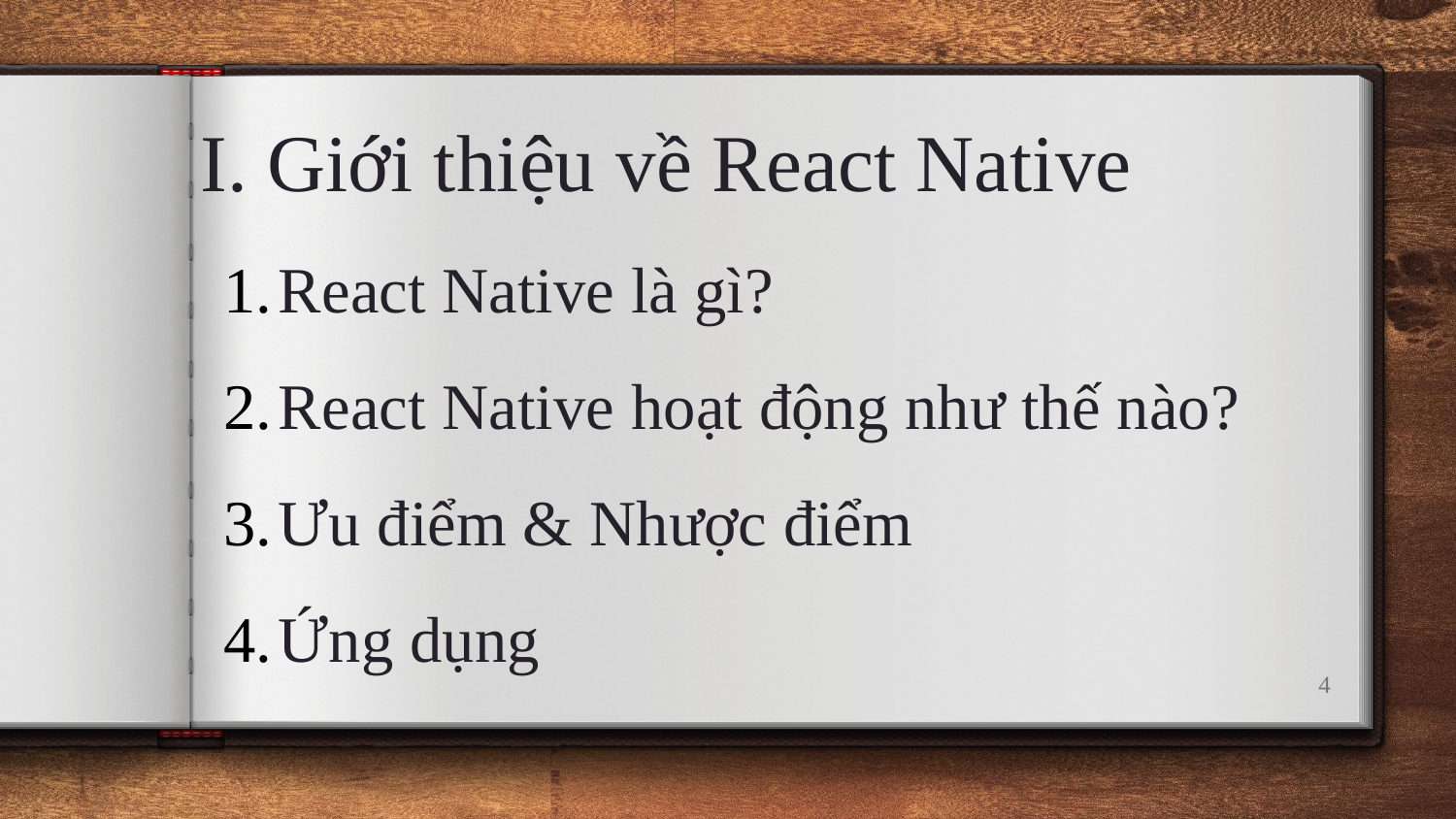

I. Giới thiệu về React Native
React Native là gì?
React Native hoạt động như thế nào?
Ưu điểm & Nhược điểm
Ứng dụng

4